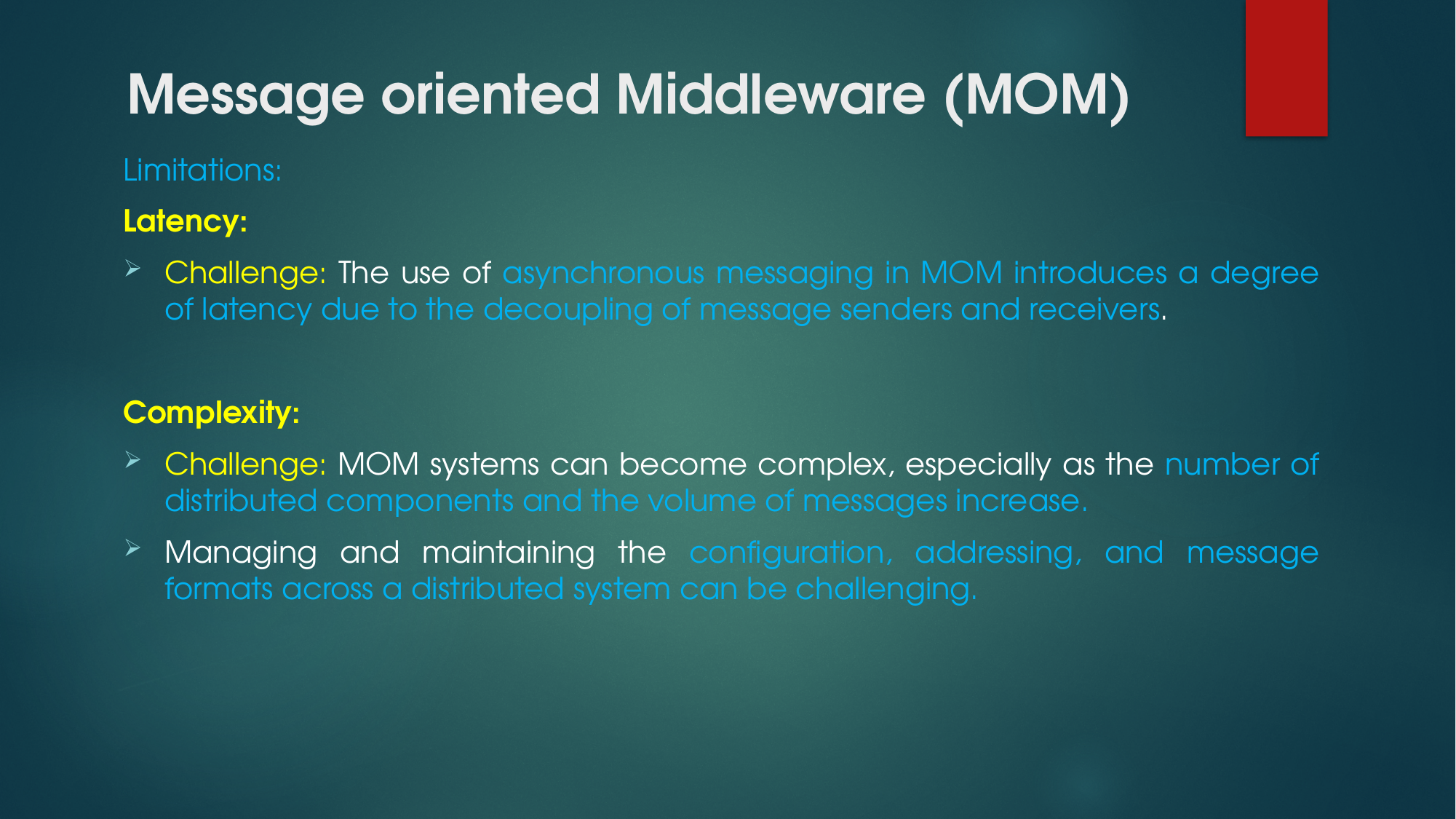

# Message oriented Middleware (MOM)
Limitations:
Latency:
Challenge: The use of asynchronous messaging in MOM introduces a degree of latency due to the decoupling of message senders and receivers.

Complexity:
Challenge: MOM systems can become complex, especially as the number of distributed components and the volume of messages increase.
Managing and maintaining the configuration, addressing, and message formats across a distributed system can be challenging.